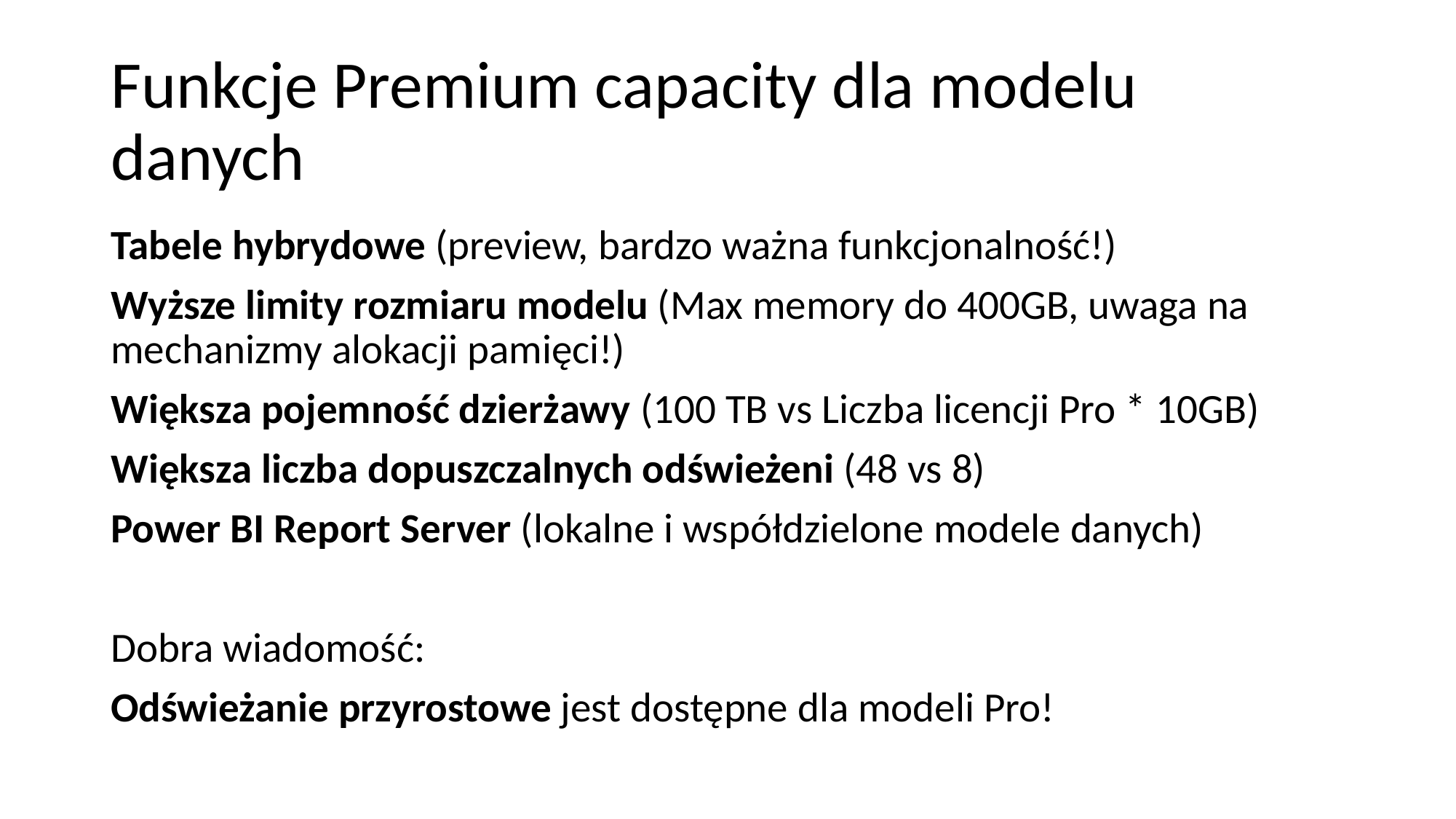

# Funkcje Premium capacity dla modelu danych
Tabele hybrydowe (preview, bardzo ważna funkcjonalność!)
Wyższe limity rozmiaru modelu (Max memory do 400GB, uwaga na mechanizmy alokacji pamięci!)
Większa pojemność dzierżawy (100 TB vs Liczba licencji Pro * 10GB)
Większa liczba dopuszczalnych odświeżeni (48 vs 8)
Power BI Report Server (lokalne i współdzielone modele danych)

Dobra wiadomość:
Odświeżanie przyrostowe jest dostępne dla modeli Pro!